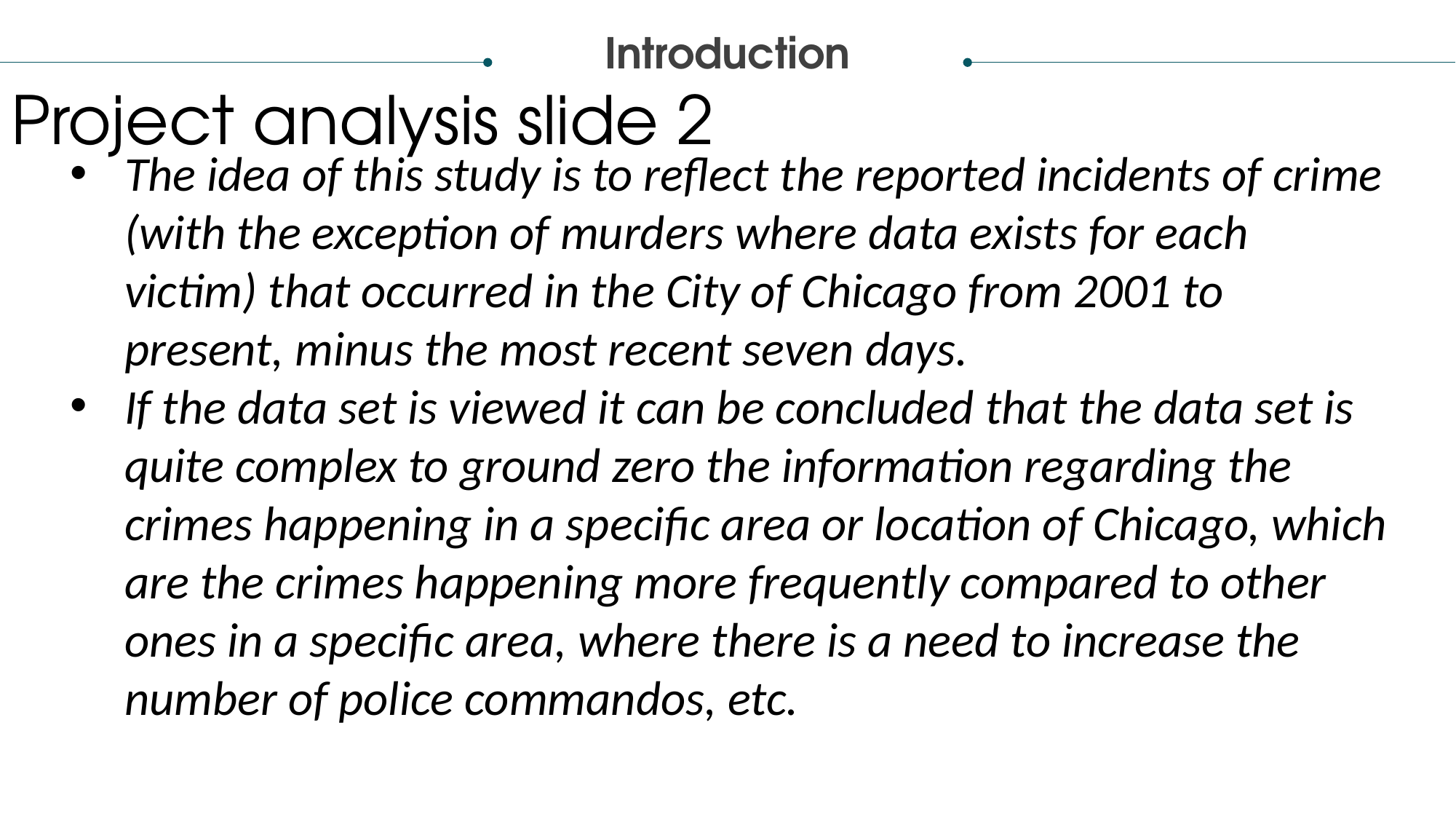

Introduction
Project analysis slide 2
The idea of this study is to reflect the reported incidents of crime (with the exception of murders where data exists for each victim) that occurred in the City of Chicago from 2001 to present, minus the most recent seven days.
If the data set is viewed it can be concluded that the data set is quite complex to ground zero the information regarding the crimes happening in a specific area or location of Chicago, which are the crimes happening more frequently compared to other ones in a specific area, where there is a need to increase the number of police commandos, etc.